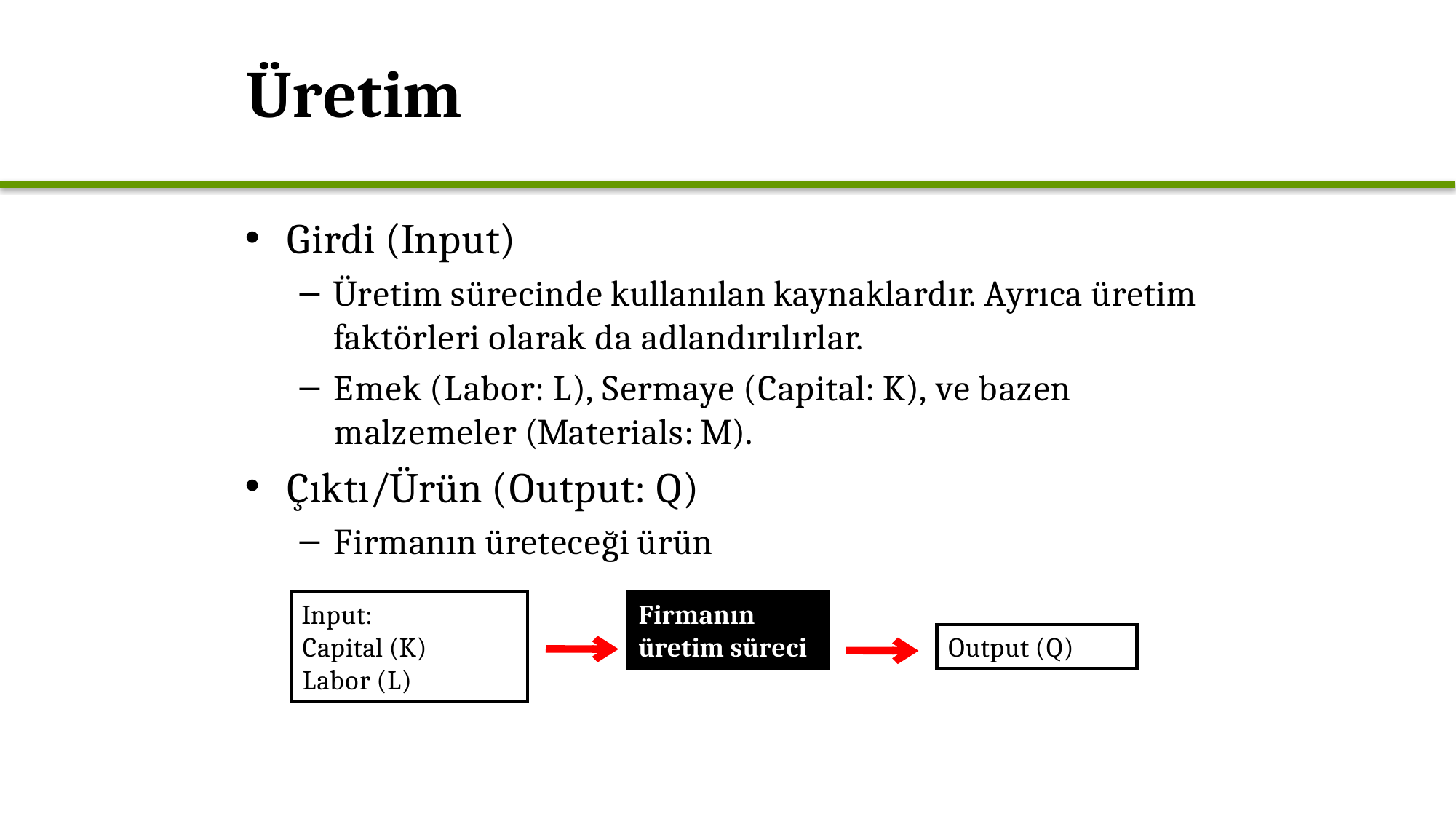

# Üretim
Girdi (Input)
Üretim sürecinde kullanılan kaynaklardır. Ayrıca üretim faktörleri olarak da adlandırılırlar.
Emek (Labor: L), Sermaye (Capital: K), ve bazen malzemeler (Materials: M).
Çıktı/Ürün (Output: Q)
Firmanın üreteceği ürün
Firmanın üretim süreci
Input:
Capital (K)
Labor (L)
Output (Q)